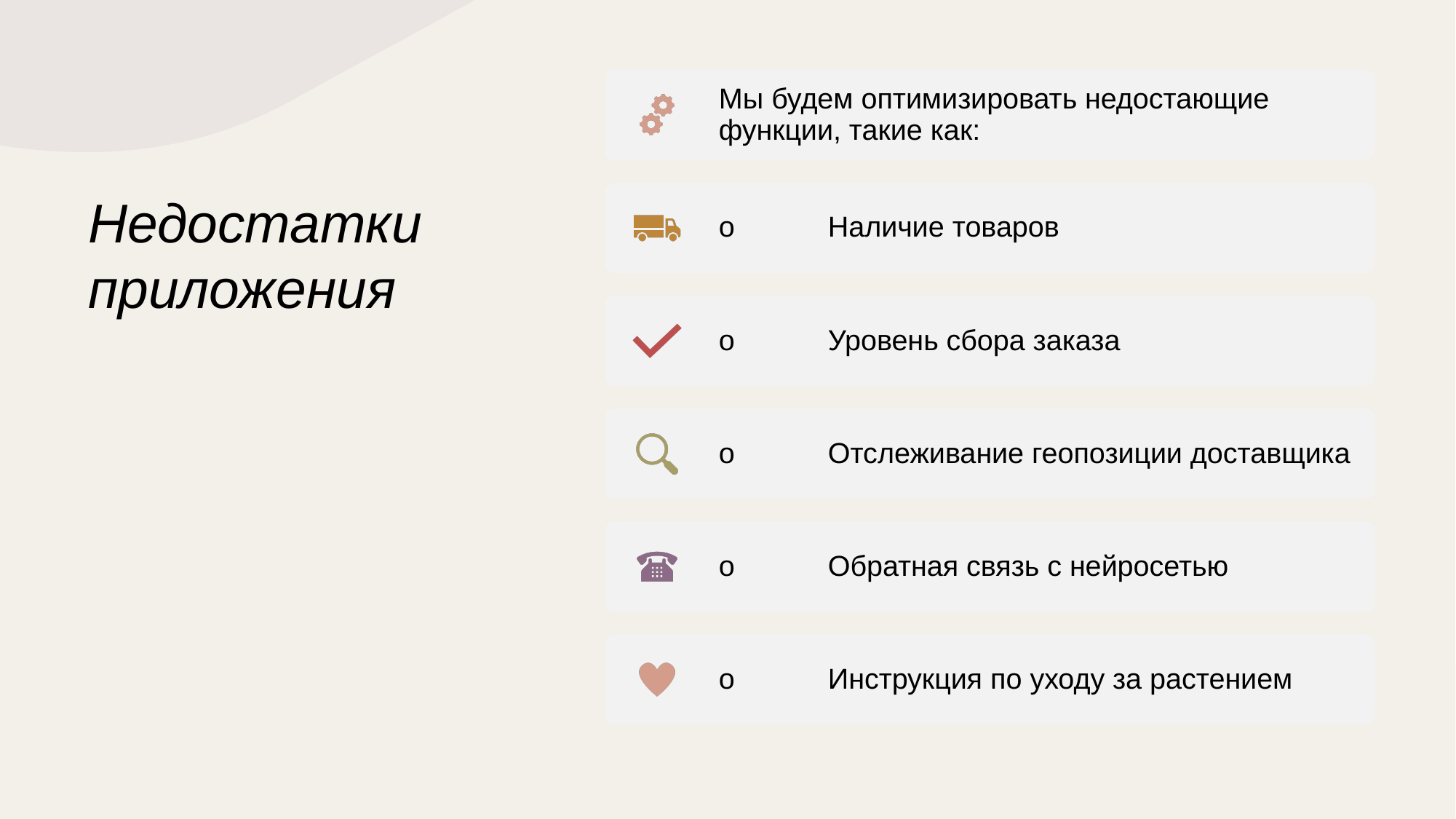

Мы будем оптимизировать недостающие функции, такие как:
o	Наличие товаров
o	Уровень сбора заказа
o	Отслеживание геопозиции доставщика
o	Обратная связь с нейросетью
o	Инструкция по уходу за растением
# Недостатки приложения